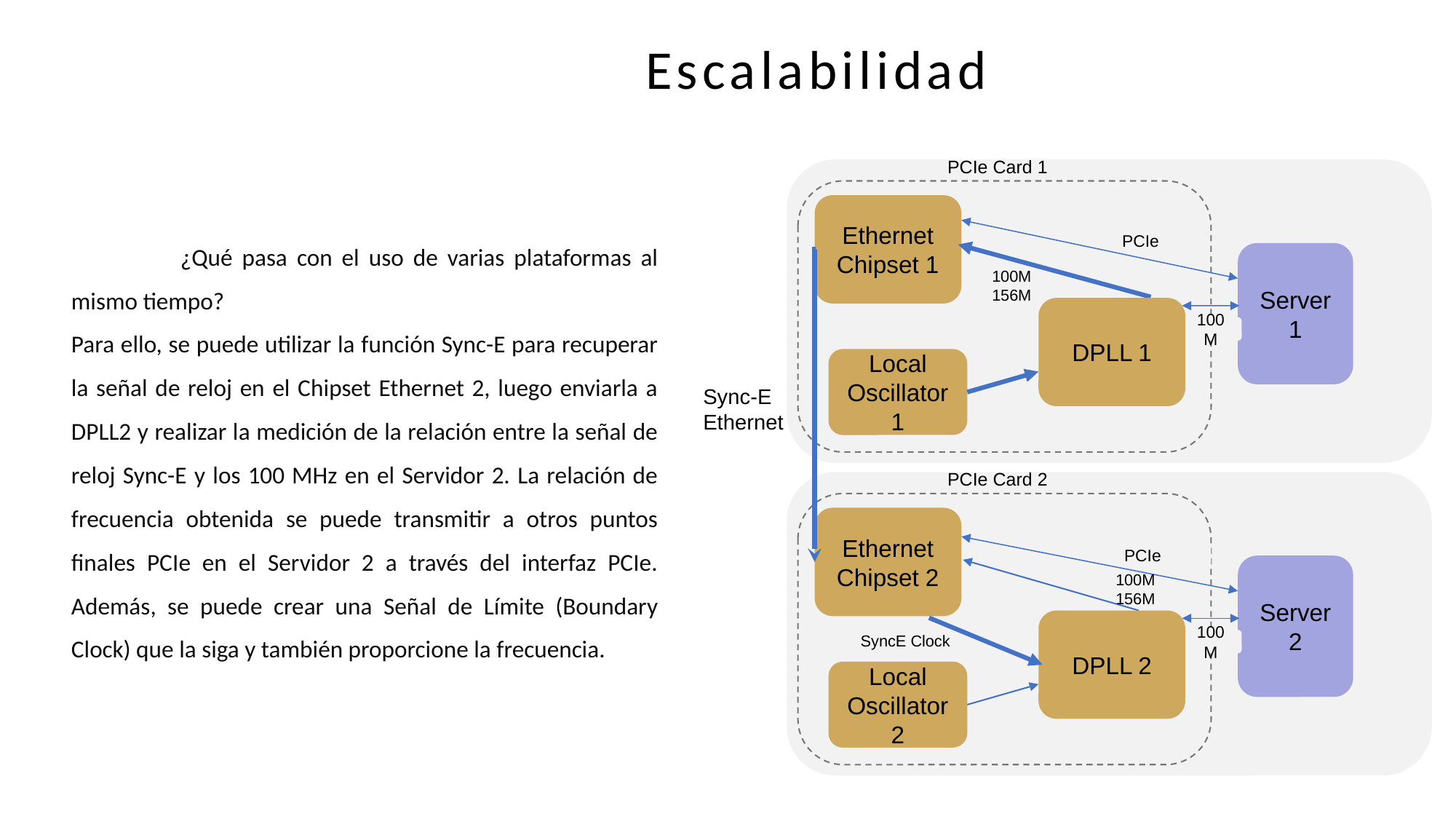

# Escalabilidad
PCIe Card 1

Ethernet Chipset 1
	¿Qué pasa con el uso de varias plataformas al mismo tiempo?
Para ello, se puede utilizar la función Sync-E para recuperar la señal de reloj en el Chipset Ethernet 2, luego enviarla a DPLL2 y realizar la medición de la relación entre la señal de reloj Sync-E y los 100 MHz en el Servidor 2. La relación de frecuencia obtenida se puede transmitir a otros puntos finales PCIe en el Servidor 2 a través del interfaz PCIe. Además, se puede crear una Señal de Límite (Boundary Clock) que la siga y también proporcione la frecuencia.
PCIe
Server 1
100M
156M
DPLL 1
100M
Local Oscillator 1

Sync-E
Ethernet
PCIe Card 2

Ethernet Chipset 2
PCIe
Server 2
100M
156M
DPLL 2
SyncE Clock
100M
Local Oscillator 2